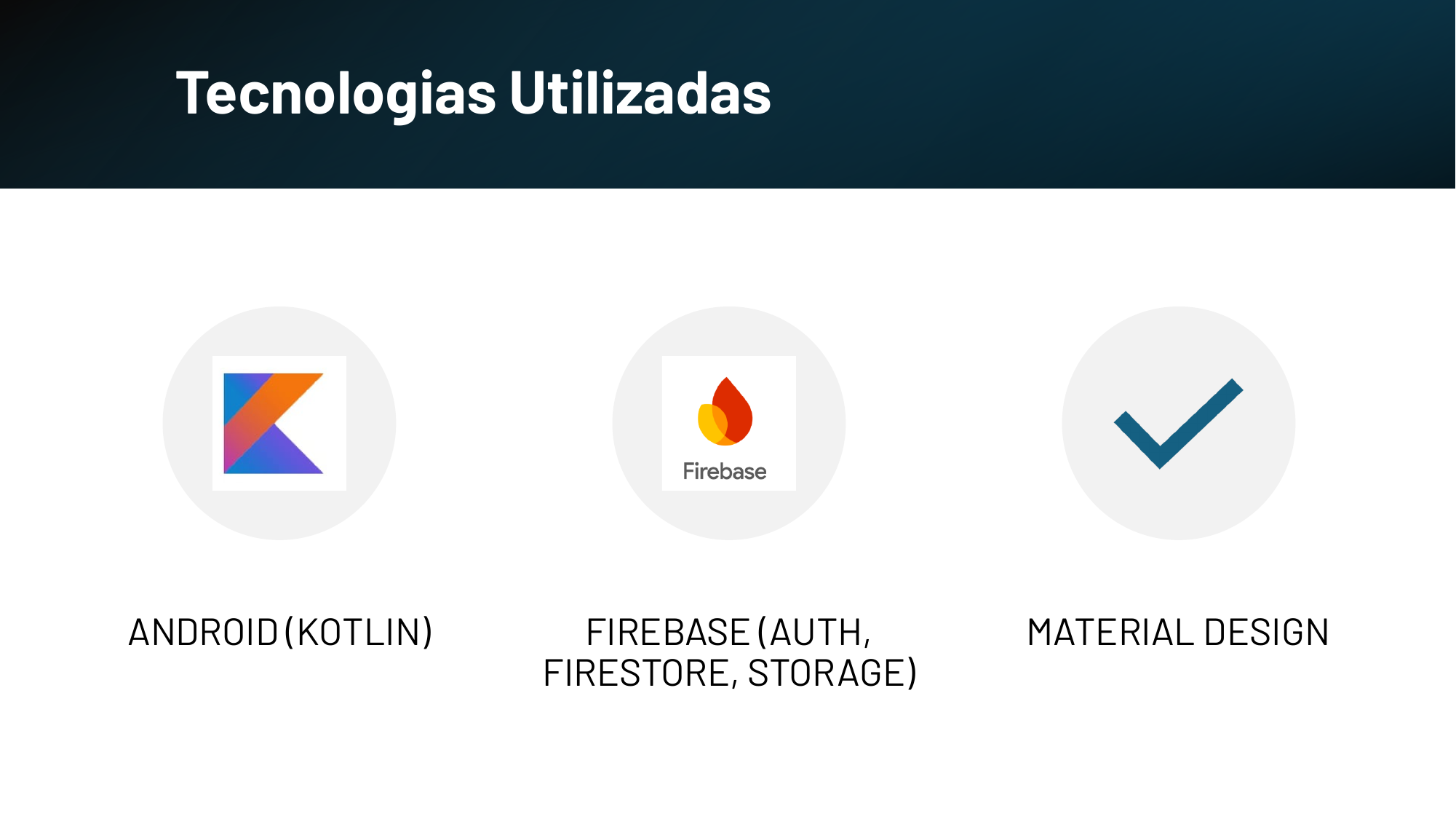

# Tecnologias Utilizadas
Android (Kotlin)
Firebase (Auth, Firestore, Storage)
Material Design